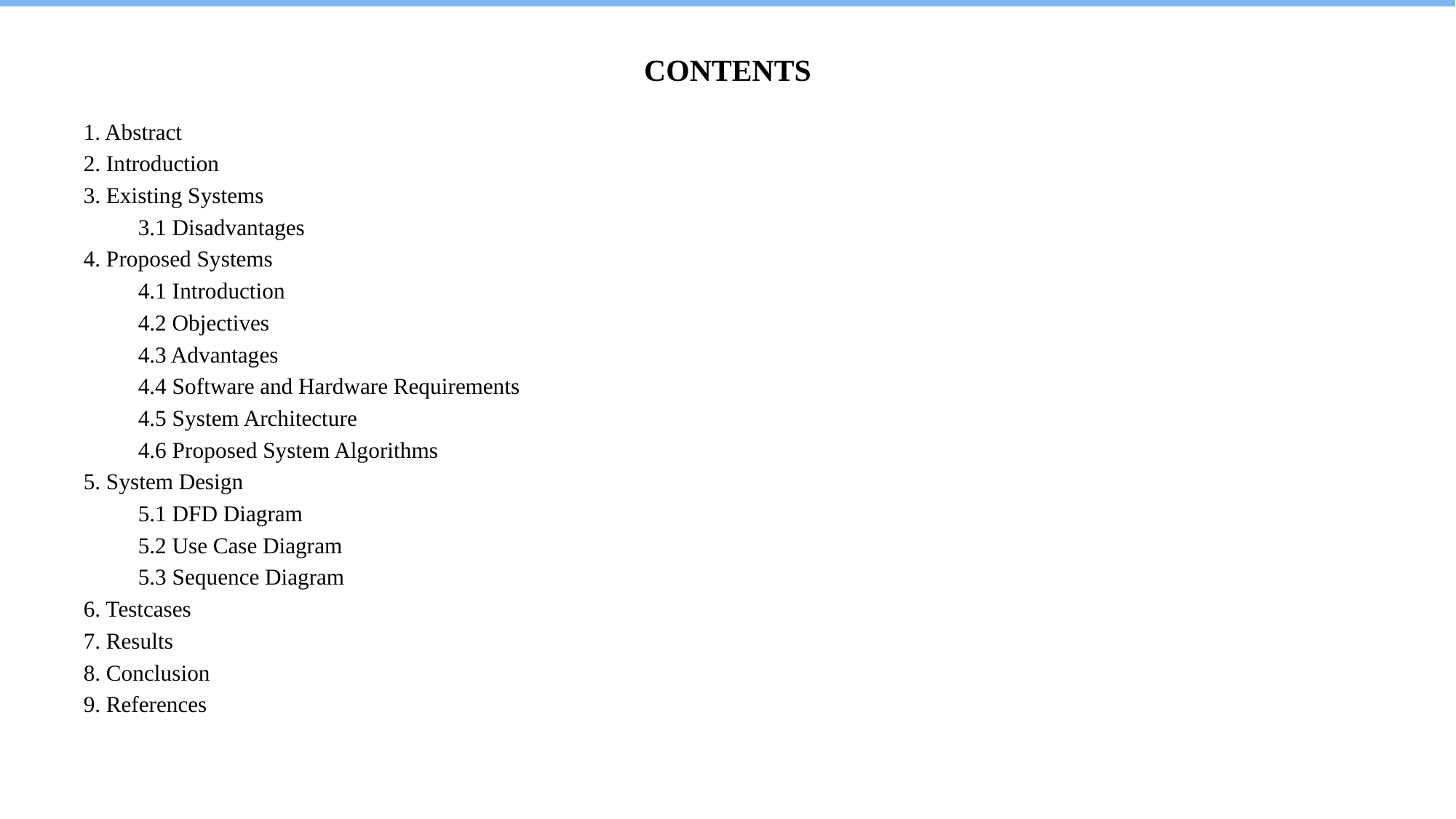

# CONTENTS
1. Abstract
2. Introduction
3. Existing Systems
3.1 Disadvantages
4. Proposed Systems
4.1 Introduction
4.2 Objectives
4.3 Advantages
4.4 Software and Hardware Requirements
4.5 System Architecture
4.6 Proposed System Algorithms
5. System Design
5.1 DFD Diagram
5.2 Use Case Diagram
5.3 Sequence Diagram
6. Testcases
7. Results
8. Conclusion
9. References